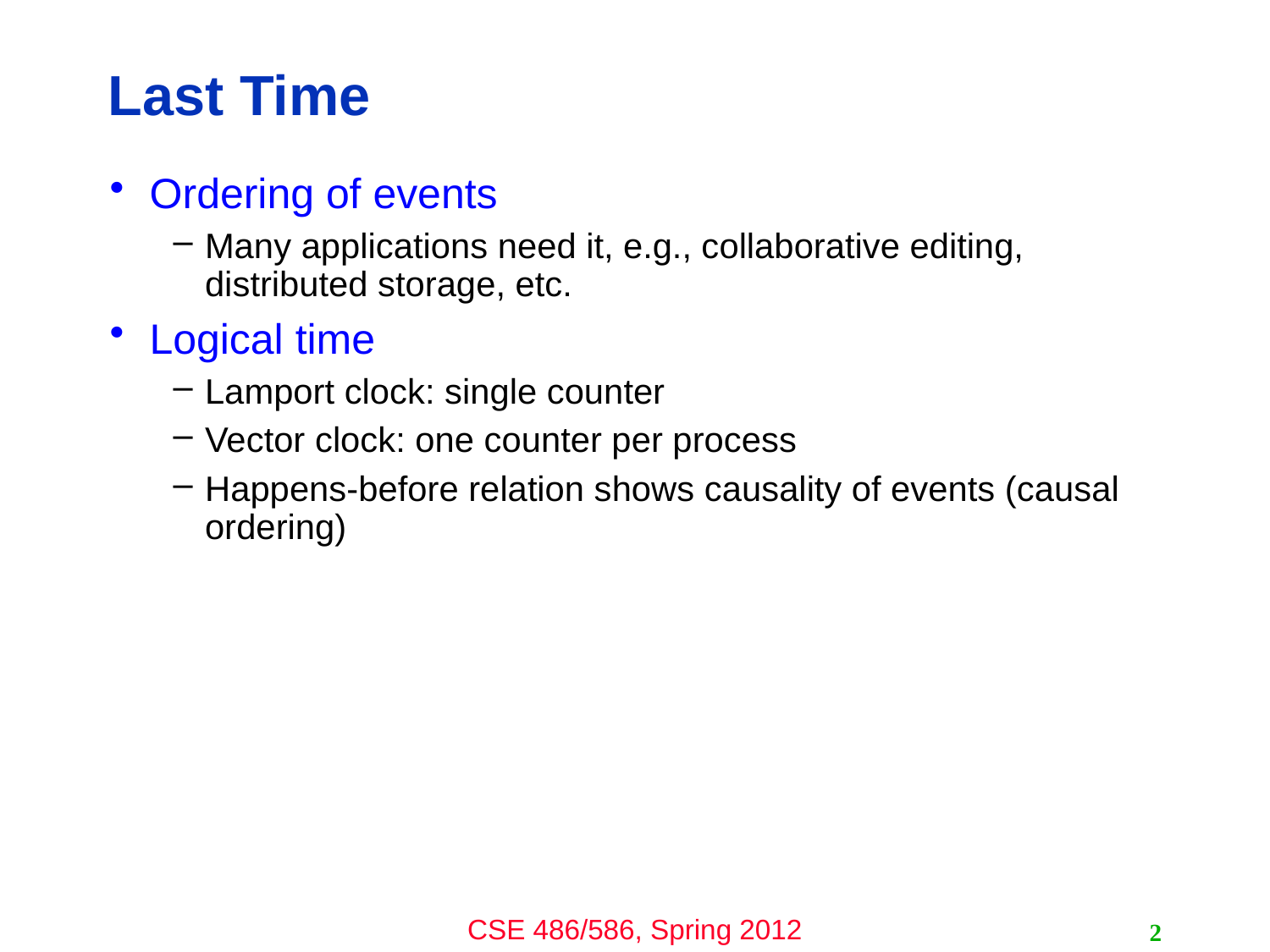

# Last Time
Ordering of events
Many applications need it, e.g., collaborative editing, distributed storage, etc.
Logical time
Lamport clock: single counter
Vector clock: one counter per process
Happens-before relation shows causality of events (causal ordering)
2